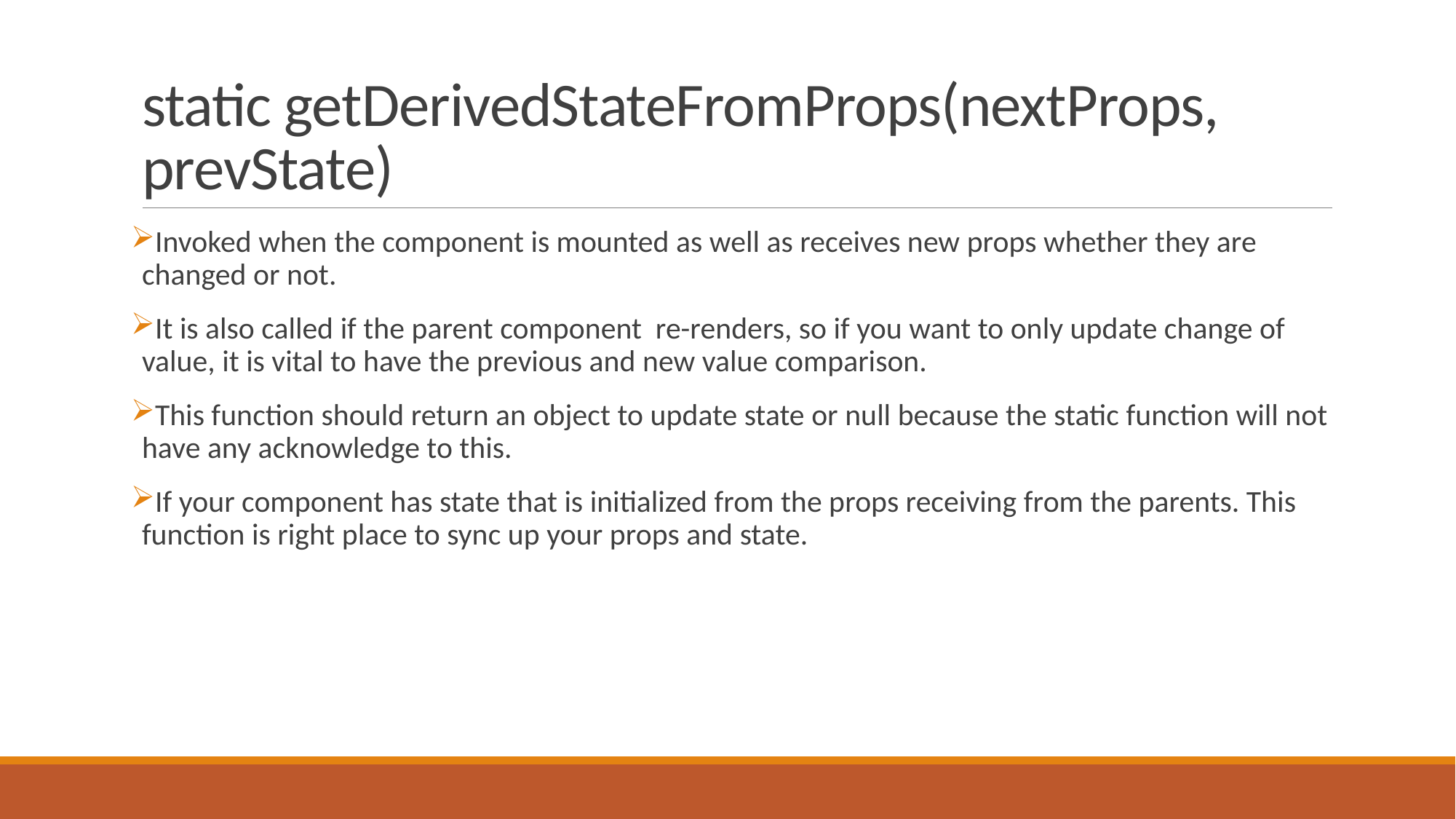

# static getDerivedStateFromProps(nextProps, prevState)
Invoked when the component is mounted as well as receives new props whether they are changed or not.
It is also called if the parent component  re-renders, so if you want to only update change of value, it is vital to have the previous and new value comparison.
This function should return an object to update state or null because the static function will not have any acknowledge to this.
If your component has state that is initialized from the props receiving from the parents. This function is right place to sync up your props and state.